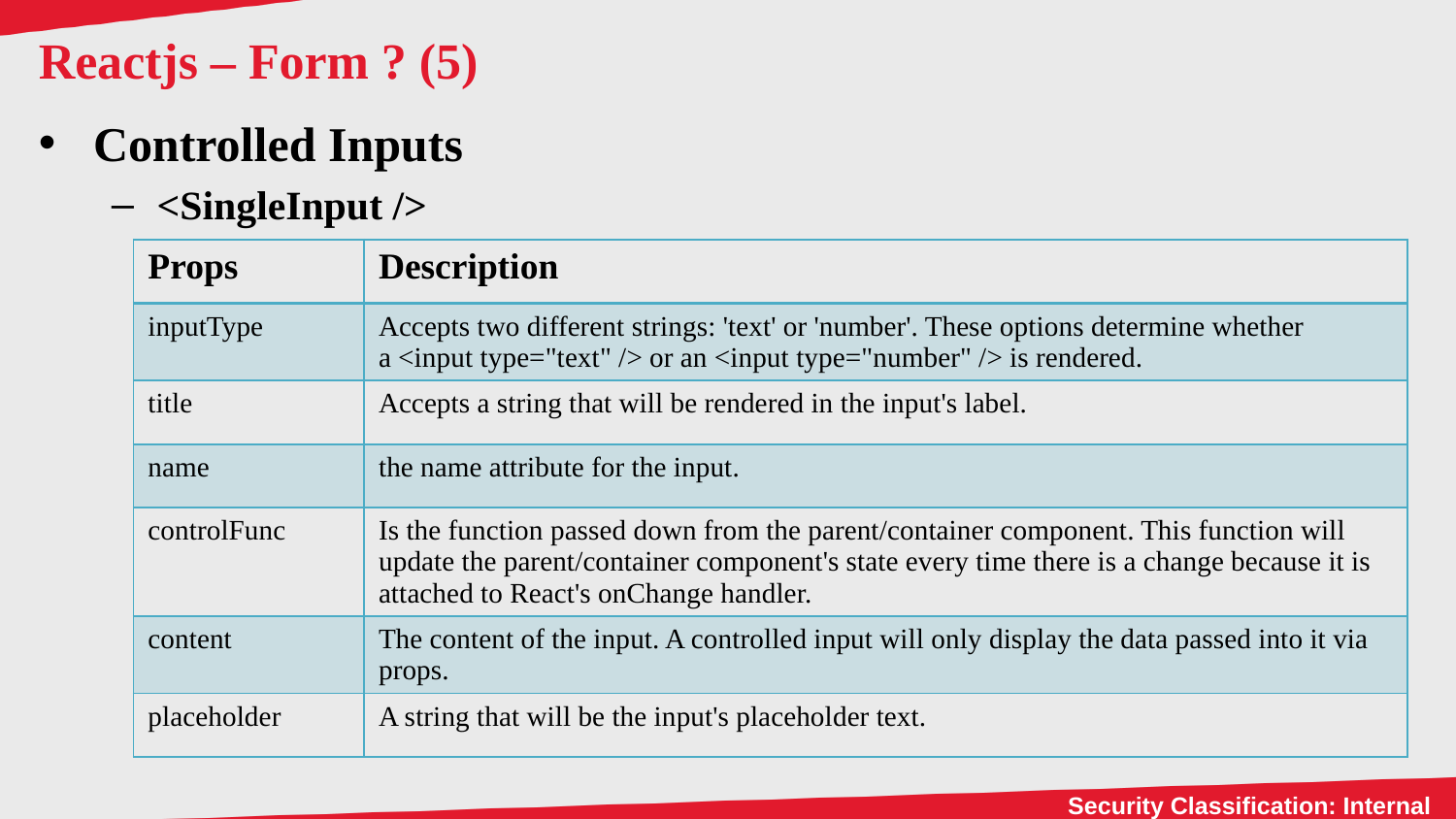

# Reactjs – Form ? (5)
Controlled Inputs
<SingleInput />

| Props | Description |
| --- | --- |
| inputType | Accepts two different strings: 'text' or 'number'. These options determine whether a <input type="text" /> or an <input type="number" /> is rendered. |
| title | Accepts a string that will be rendered in the input's label. |
| name | the name attribute for the input. |
| controlFunc | Is the function passed down from the parent/container component. This function will update the parent/container component's state every time there is a change because it is attached to React's onChange handler. |
| content | The content of the input. A controlled input will only display the data passed into it via props. |
| placeholder | A string that will be the input's placeholder text. |